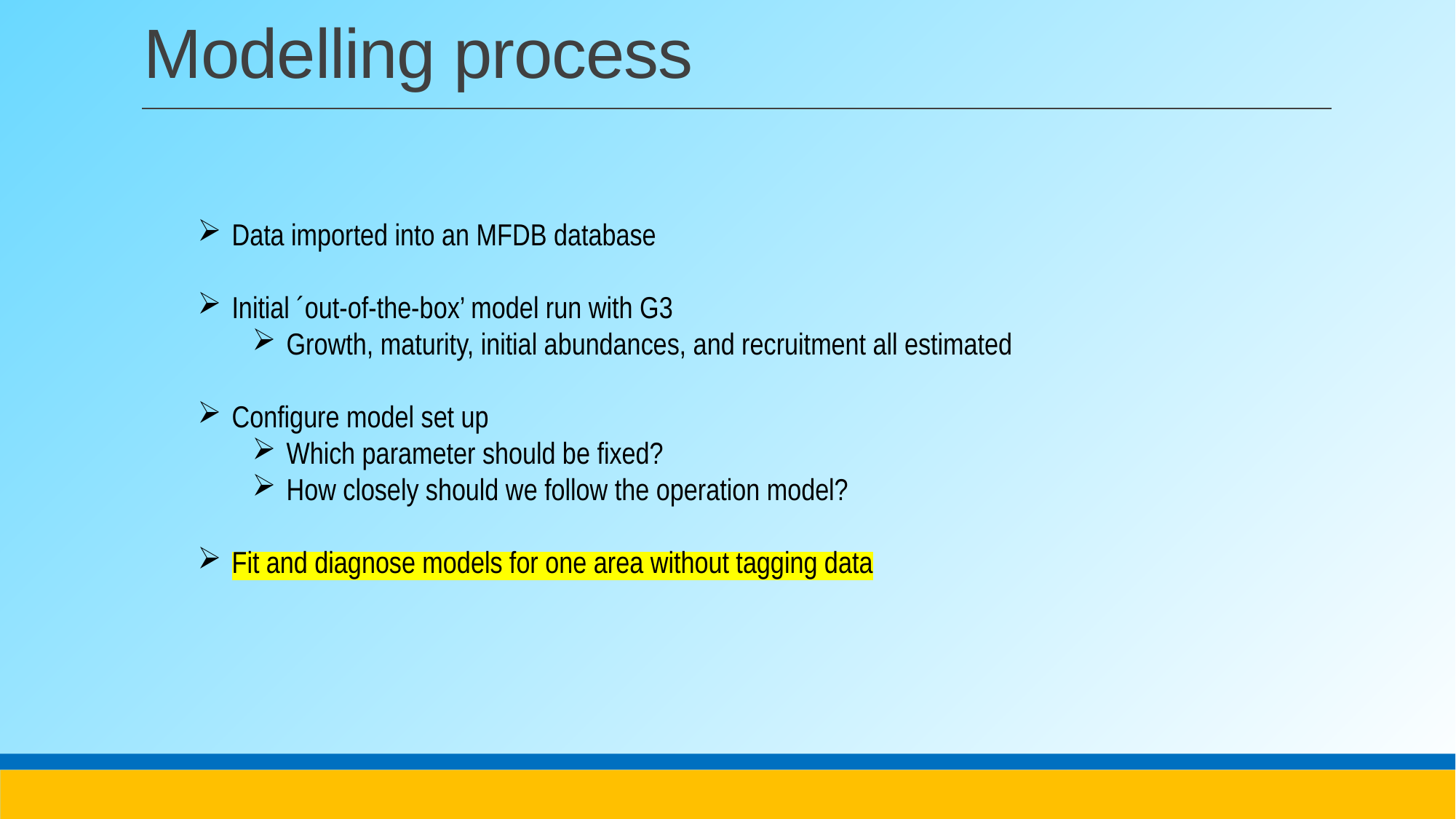

# Modelling process
Data imported into an MFDB database

Initial ´out-of-the-box’ model run with G3
Growth, maturity, initial abundances, and recruitment all estimated

Configure model set up
Which parameter should be fixed?
How closely should we follow the operation model?

Fit and diagnose models for one area without tagging data